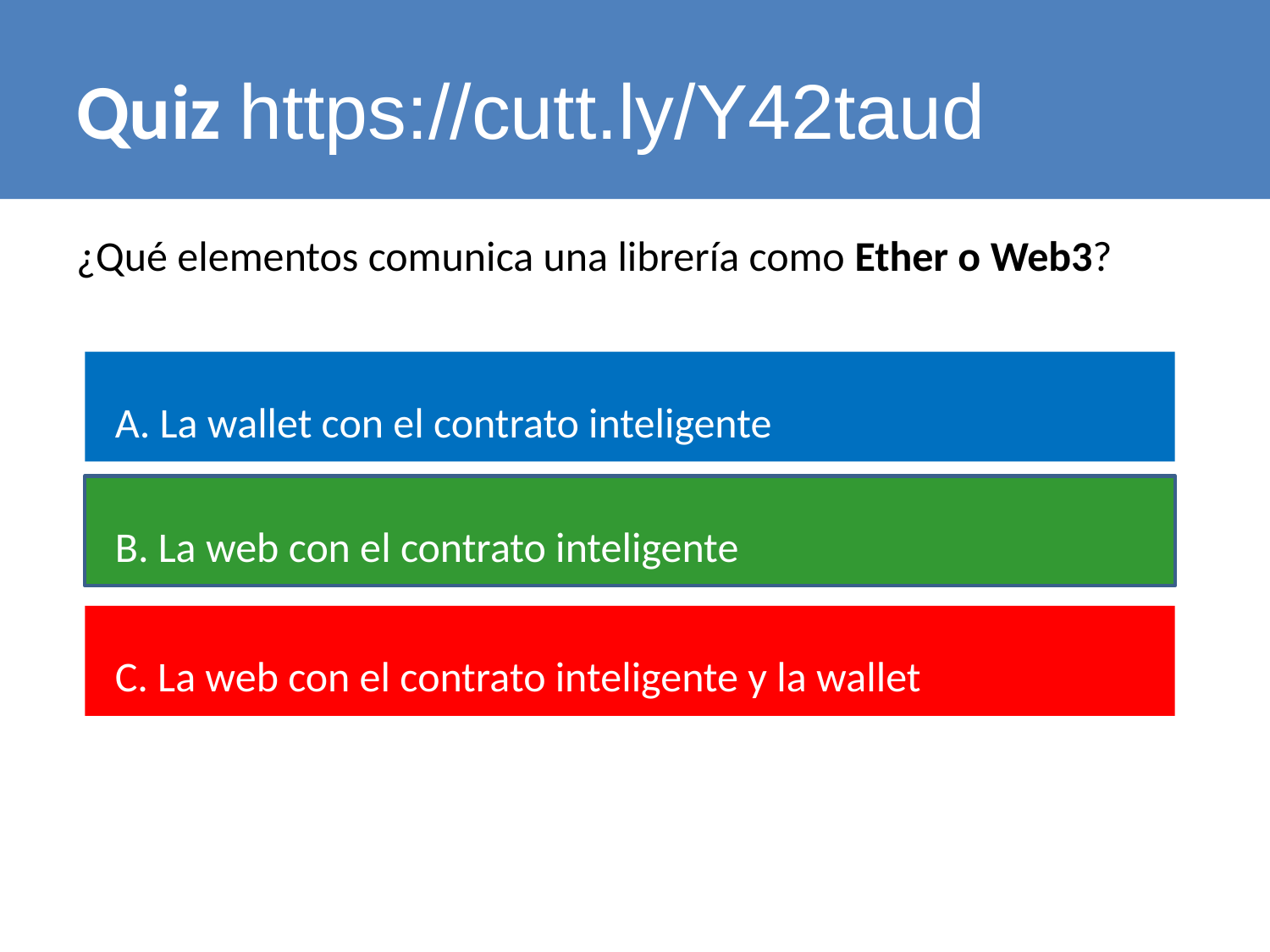

# Quiz https://cutt.ly/Y42taud
¿Qué elementos comunica una librería como Ether o Web3?
 A. La wallet con el contrato inteligente
 B. La web con el contrato inteligente
 C. La web con el contrato inteligente y la wallet